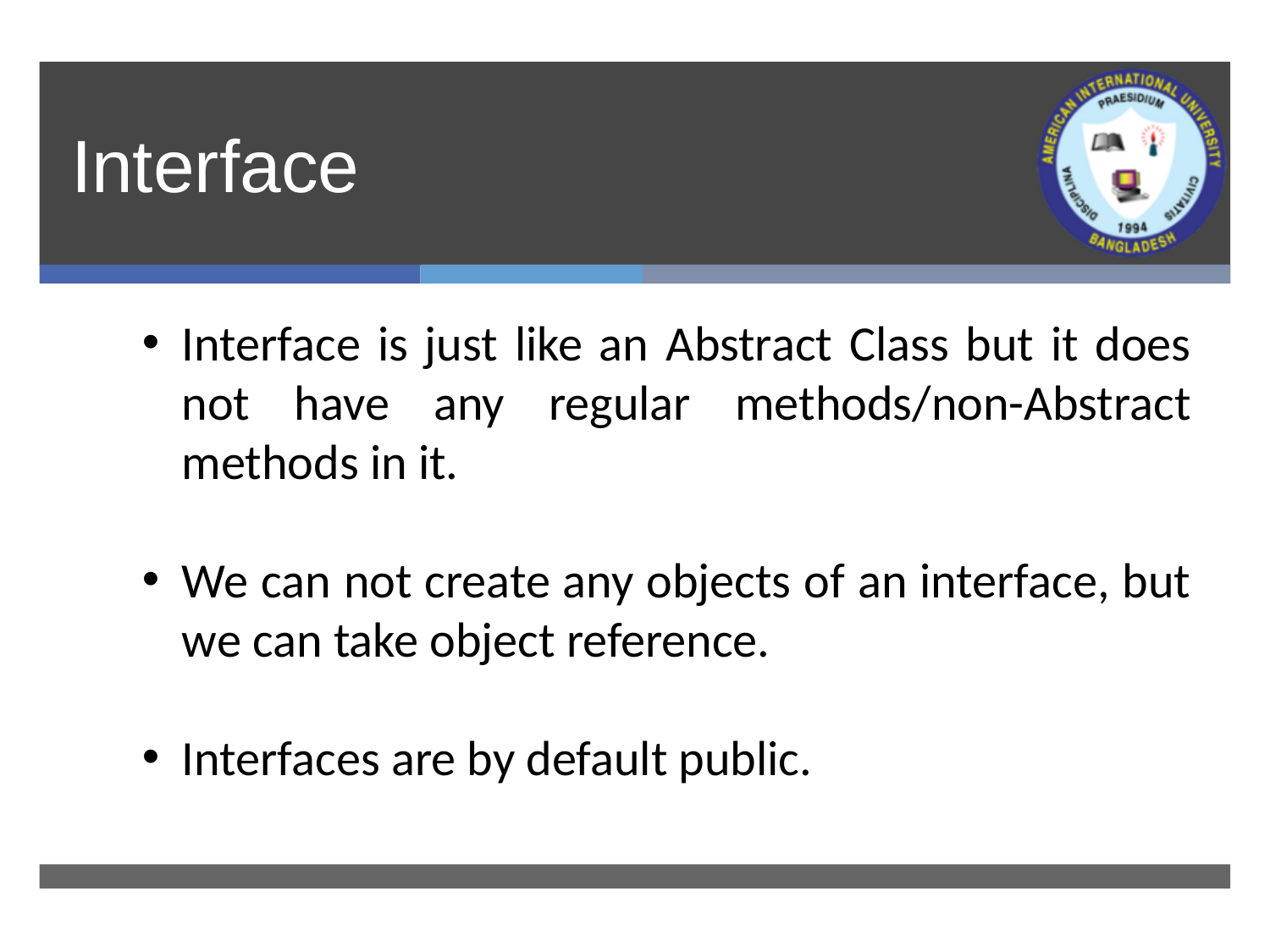

# Interface

Interface is just like an Abstract Class but it does not have any regular methods/non-Abstract methods in it.

We can not create any objects of an interface, but we can take object reference.

Interfaces are by default public.